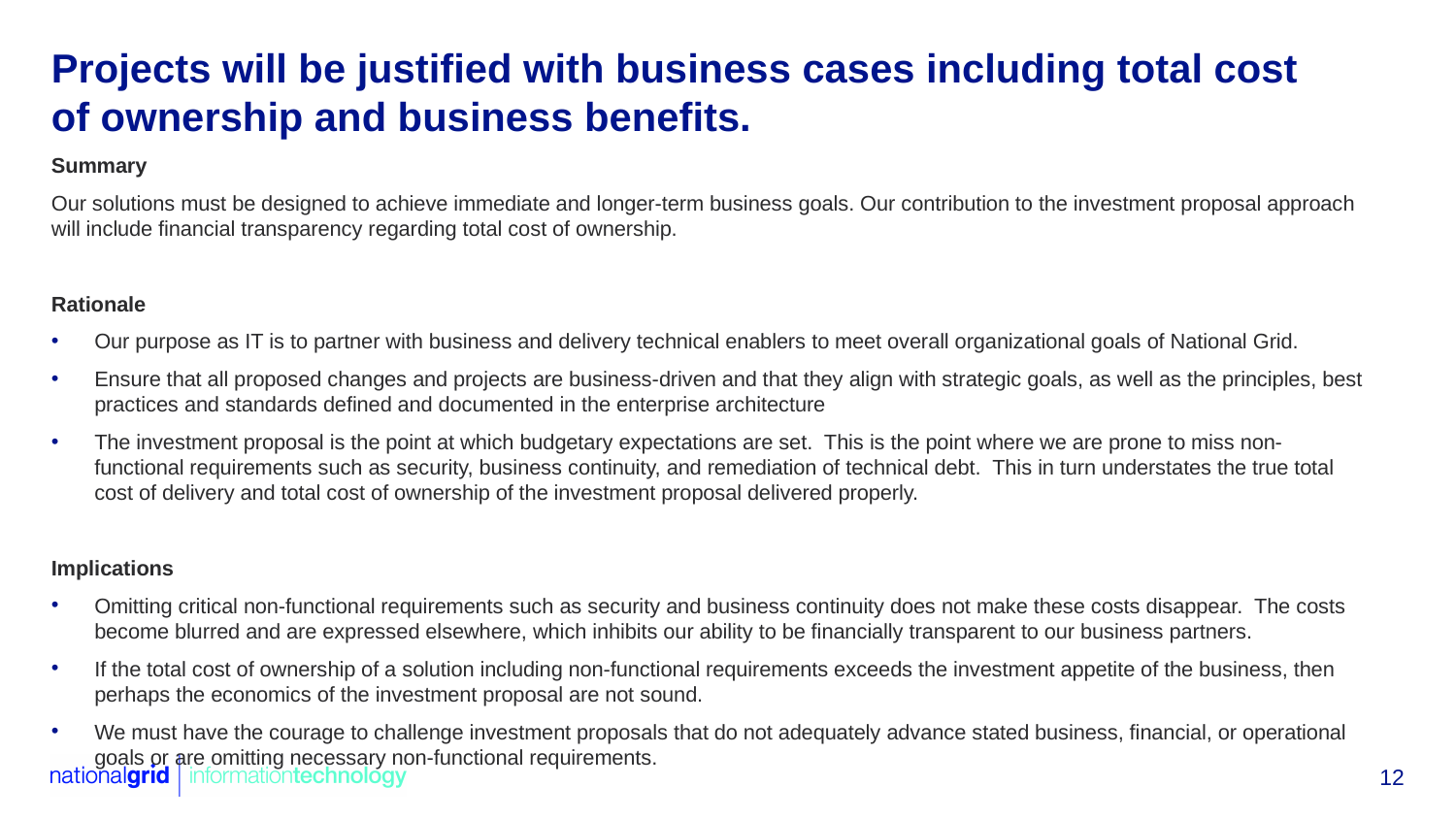

# Projects will be justified with business cases including total cost of ownership and business benefits.
Summary
Our solutions must be designed to achieve immediate and longer-term business goals. Our contribution to the investment proposal approach will include financial transparency regarding total cost of ownership.

Rationale
Our purpose as IT is to partner with business and delivery technical enablers to meet overall organizational goals of National Grid.
Ensure that all proposed changes and projects are business-driven and that they align with strategic goals, as well as the principles, best practices and standards defined and documented in the enterprise architecture
The investment proposal is the point at which budgetary expectations are set.  This is the point where we are prone to miss non-functional requirements such as security, business continuity, and remediation of technical debt.  This in turn understates the true total cost of delivery and total cost of ownership of the investment proposal delivered properly.

Implications
Omitting critical non-functional requirements such as security and business continuity does not make these costs disappear.  The costs become blurred and are expressed elsewhere, which inhibits our ability to be financially transparent to our business partners.
If the total cost of ownership of a solution including non-functional requirements exceeds the investment appetite of the business, then perhaps the economics of the investment proposal are not sound.
We must have the courage to challenge investment proposals that do not adequately advance stated business, financial, or operational goals or are omitting necessary non-functional requirements.